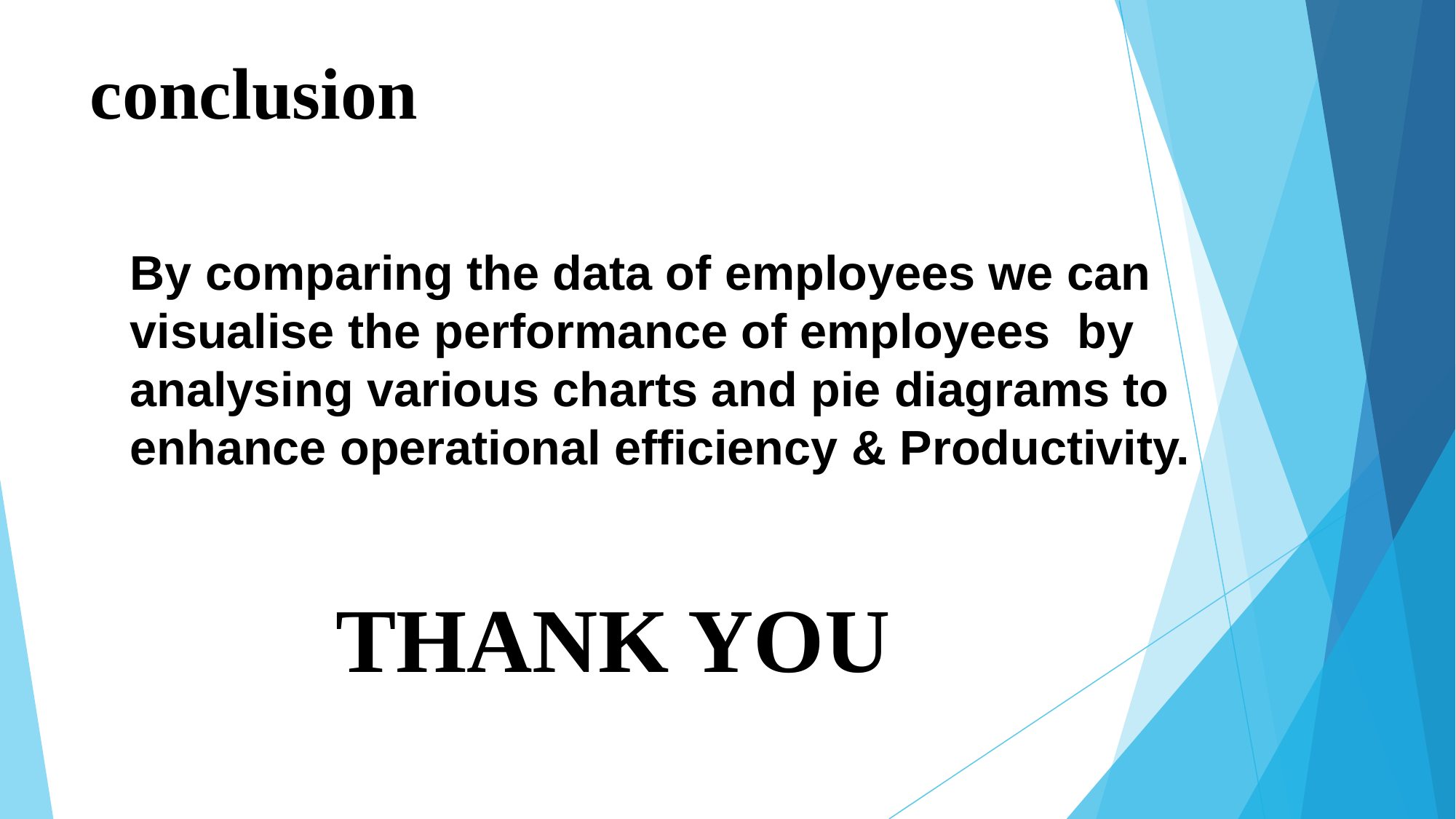

# conclusion
By comparing the data of employees we can visualise the performance of employees  by analysing various charts and pie diagrams to enhance operational efficiency & Productivity.
THANK YOU